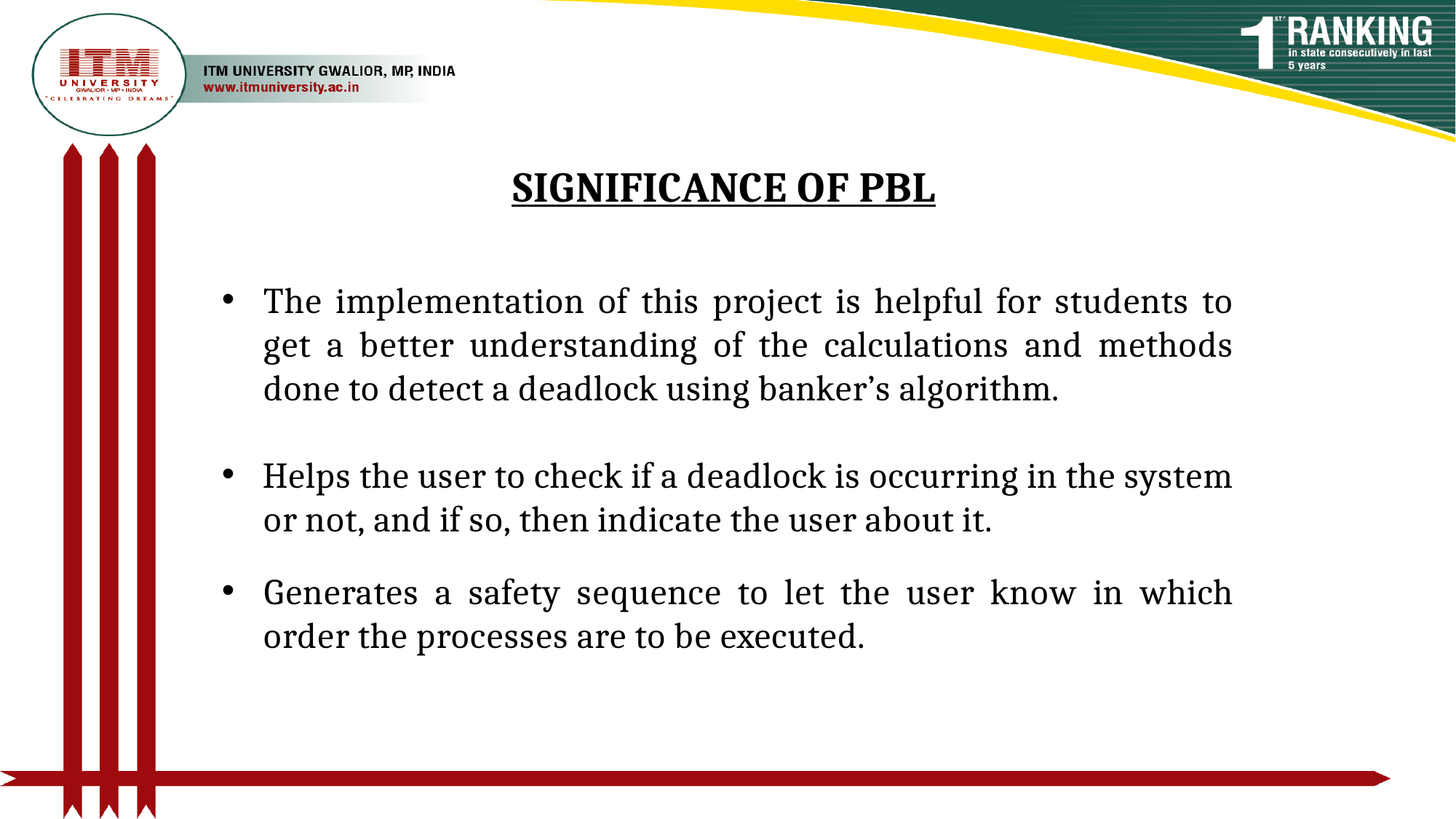

SIGNIFICANCE OF PBL
The implementation of this project is helpful for students to get a better understanding of the calculations and methods done to detect a deadlock using banker’s algorithm.

Helps the user to check if a deadlock is occurring in the system or not, and if so, then indicate the user about it.

Generates a safety sequence to let the user know in which order the processes are to be executed.